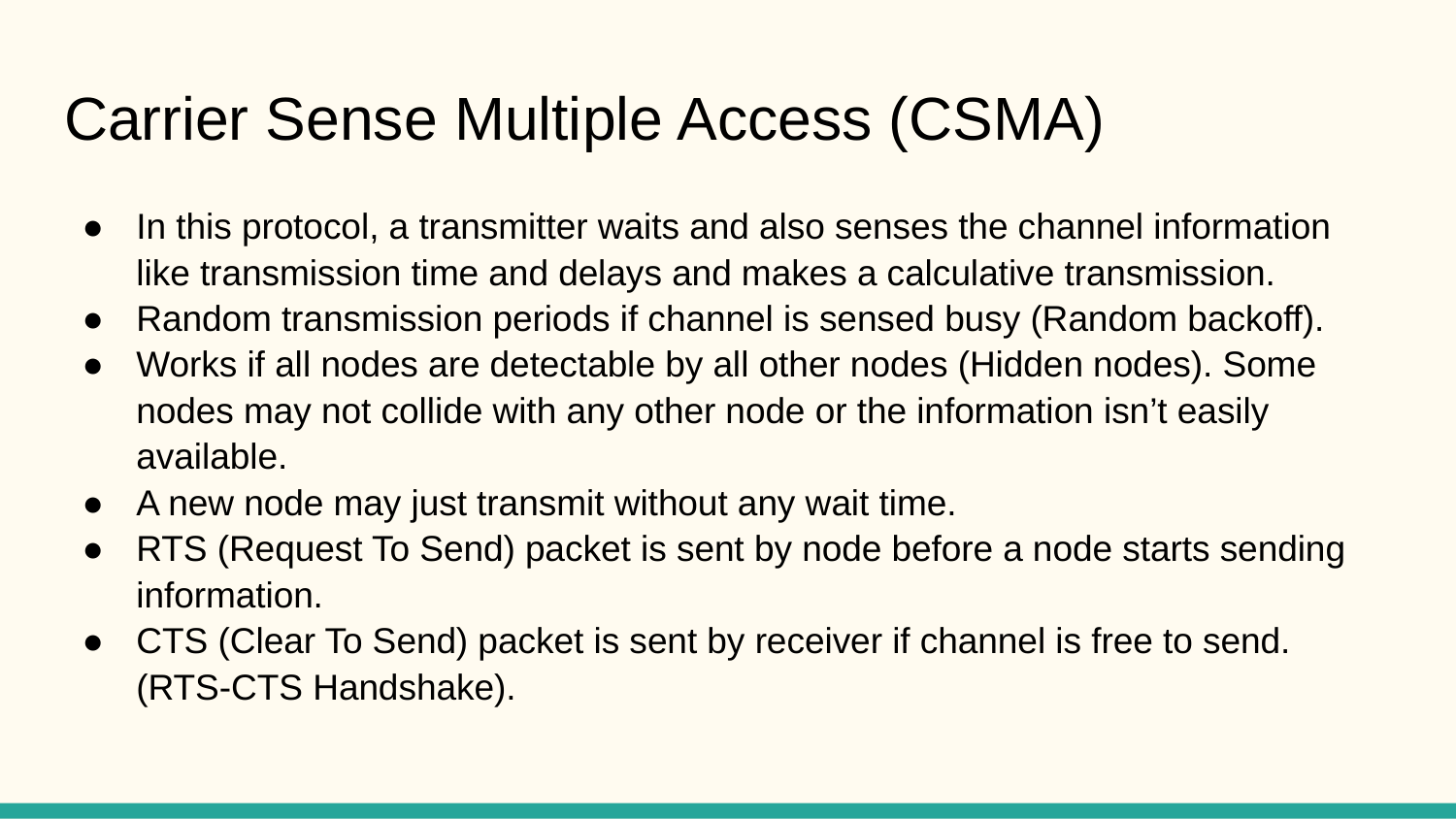

# Carrier Sense Multiple Access (CSMA)
In this protocol, a transmitter waits and also senses the channel information like transmission time and delays and makes a calculative transmission.
Random transmission periods if channel is sensed busy (Random backoff).
Works if all nodes are detectable by all other nodes (Hidden nodes). Some nodes may not collide with any other node or the information isn’t easily available.
A new node may just transmit without any wait time.
RTS (Request To Send) packet is sent by node before a node starts sending information.
CTS (Clear To Send) packet is sent by receiver if channel is free to send. (RTS-CTS Handshake).